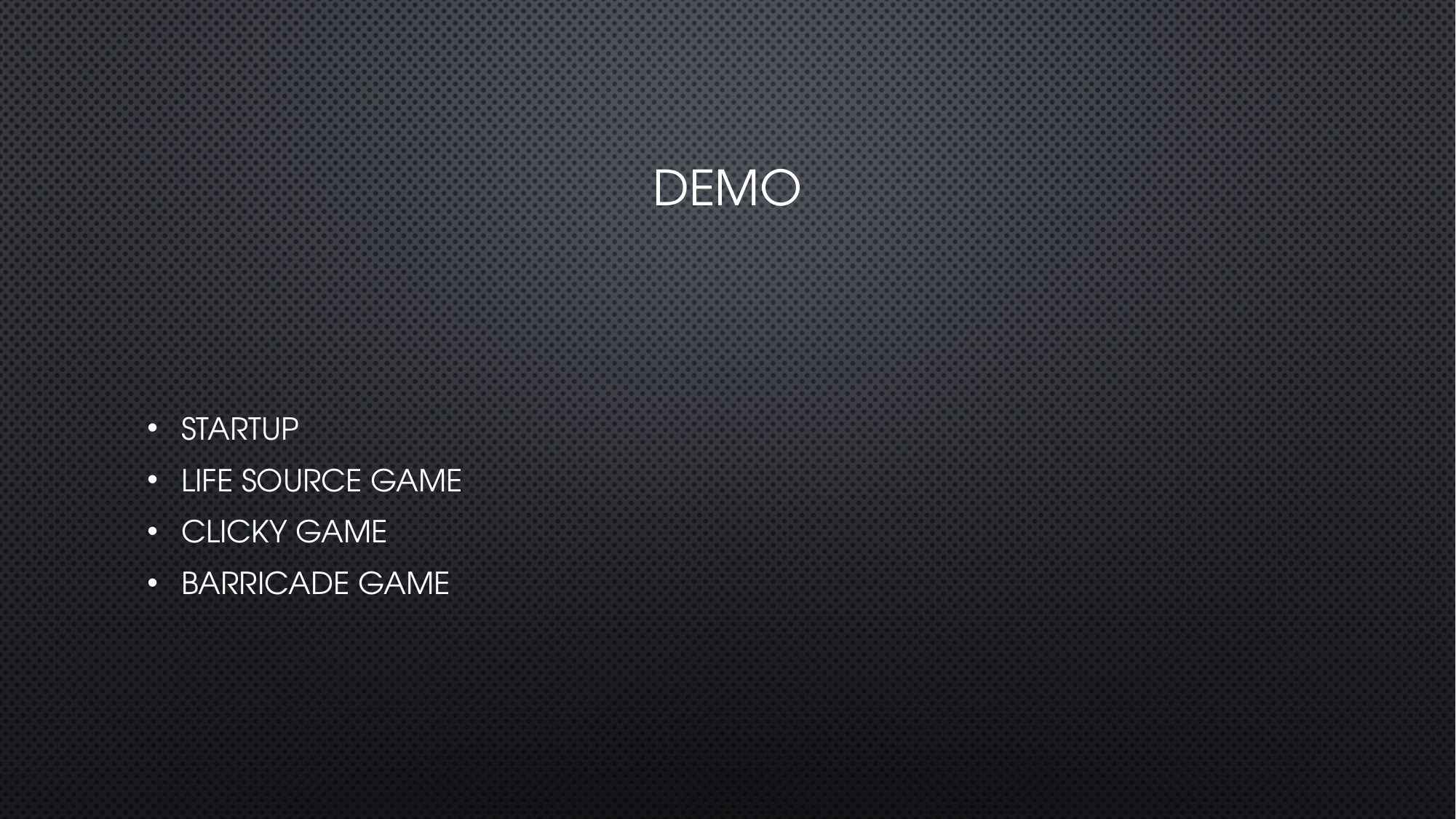

# DEMO
Startup
Life Source Game
Clicky Game
Barricade Game